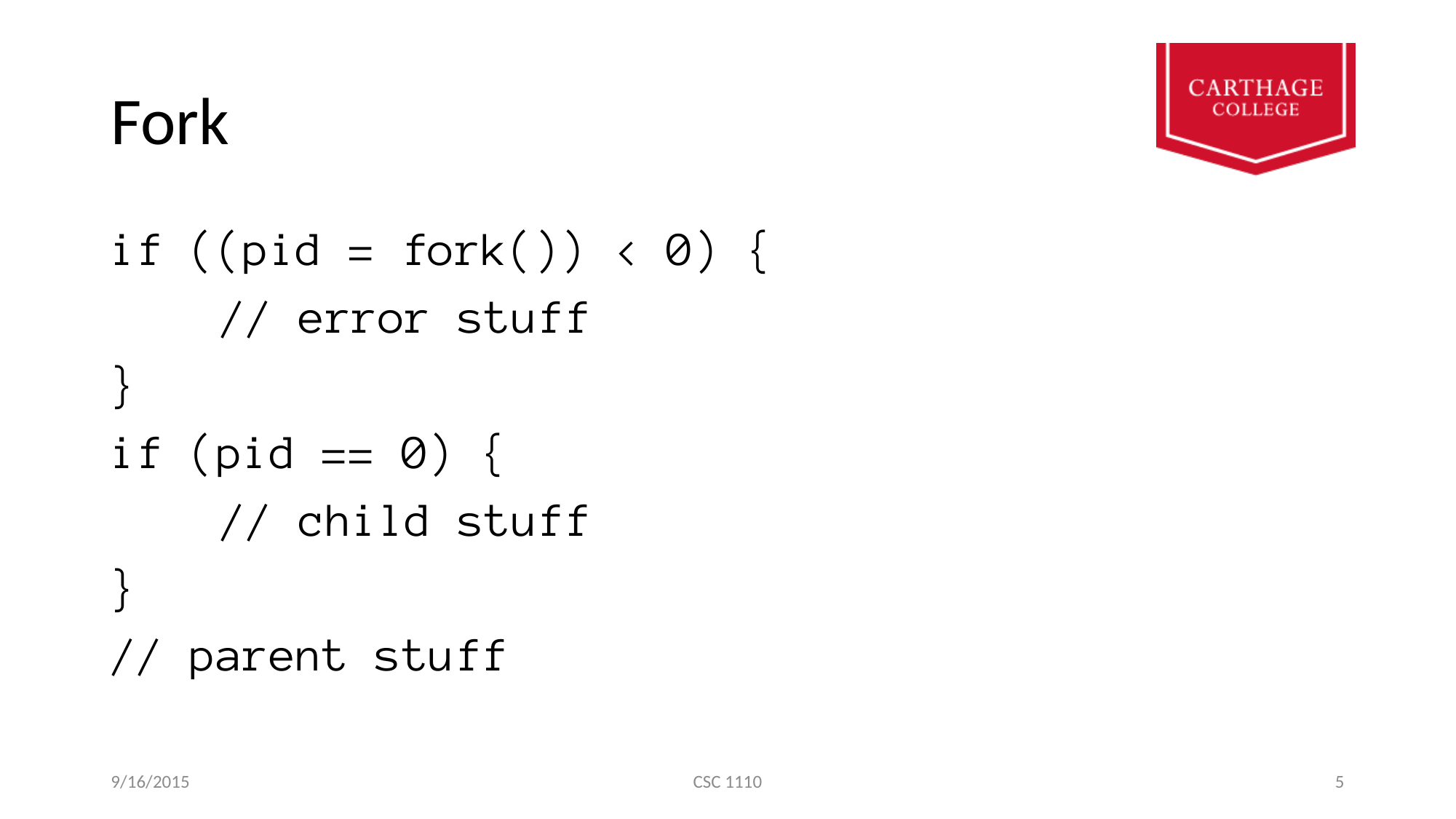

# Fork
if ((pid = fork()) < 0) {
	// error stuff
}
if (pid == 0) {
	// child stuff
}
// parent stuff
9/16/2015
CSC 1110
5